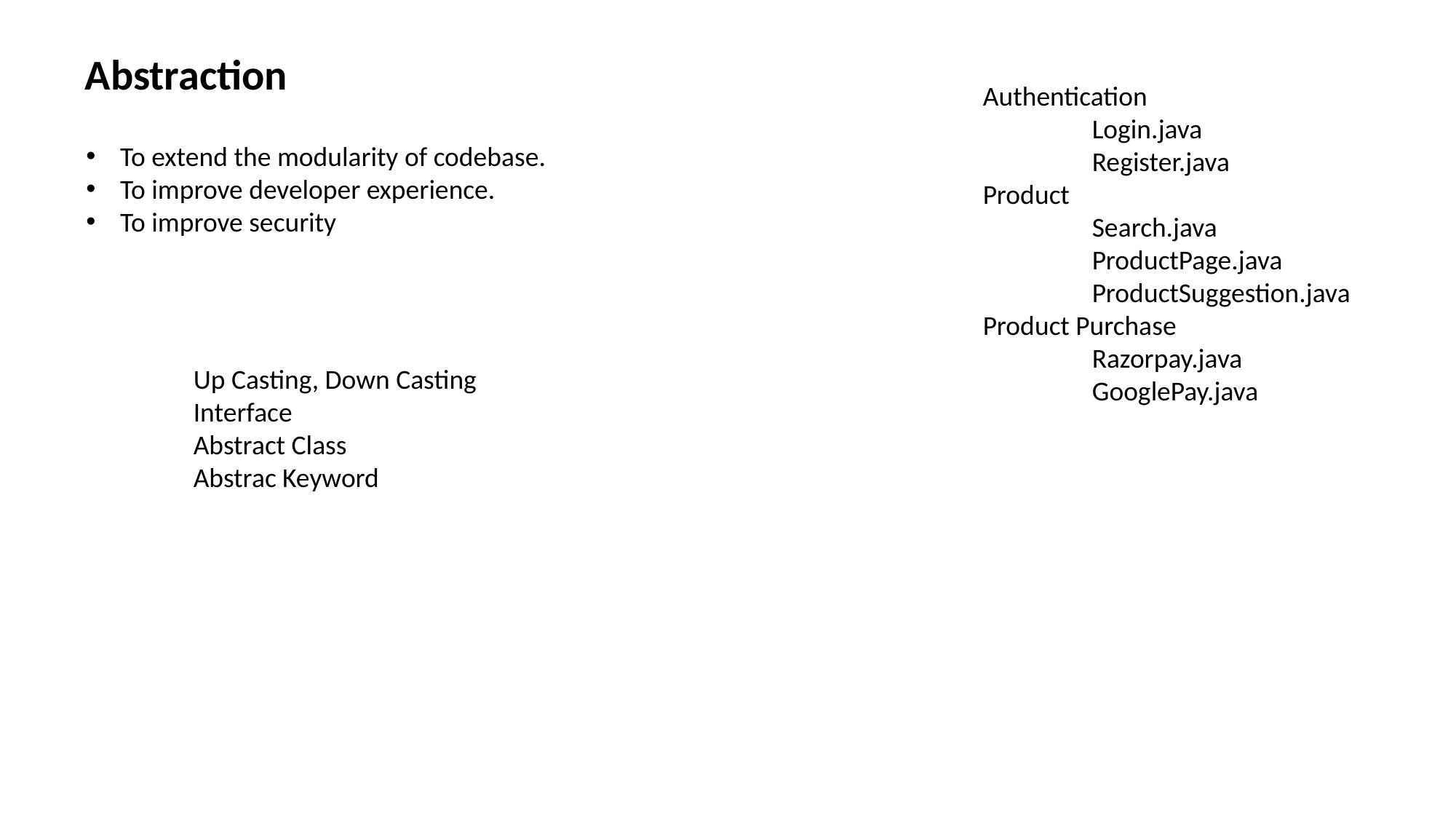

Abstraction
Authentication
	Login.java
	Register.java
Product
	Search.java
	ProductPage.java
	ProductSuggestion.java
Product Purchase
	Razorpay.java
	GooglePay.java
To extend the modularity of codebase.
To improve developer experience.
To improve security
Up Casting, Down Casting
Interface
Abstract Class
Abstrac Keyword